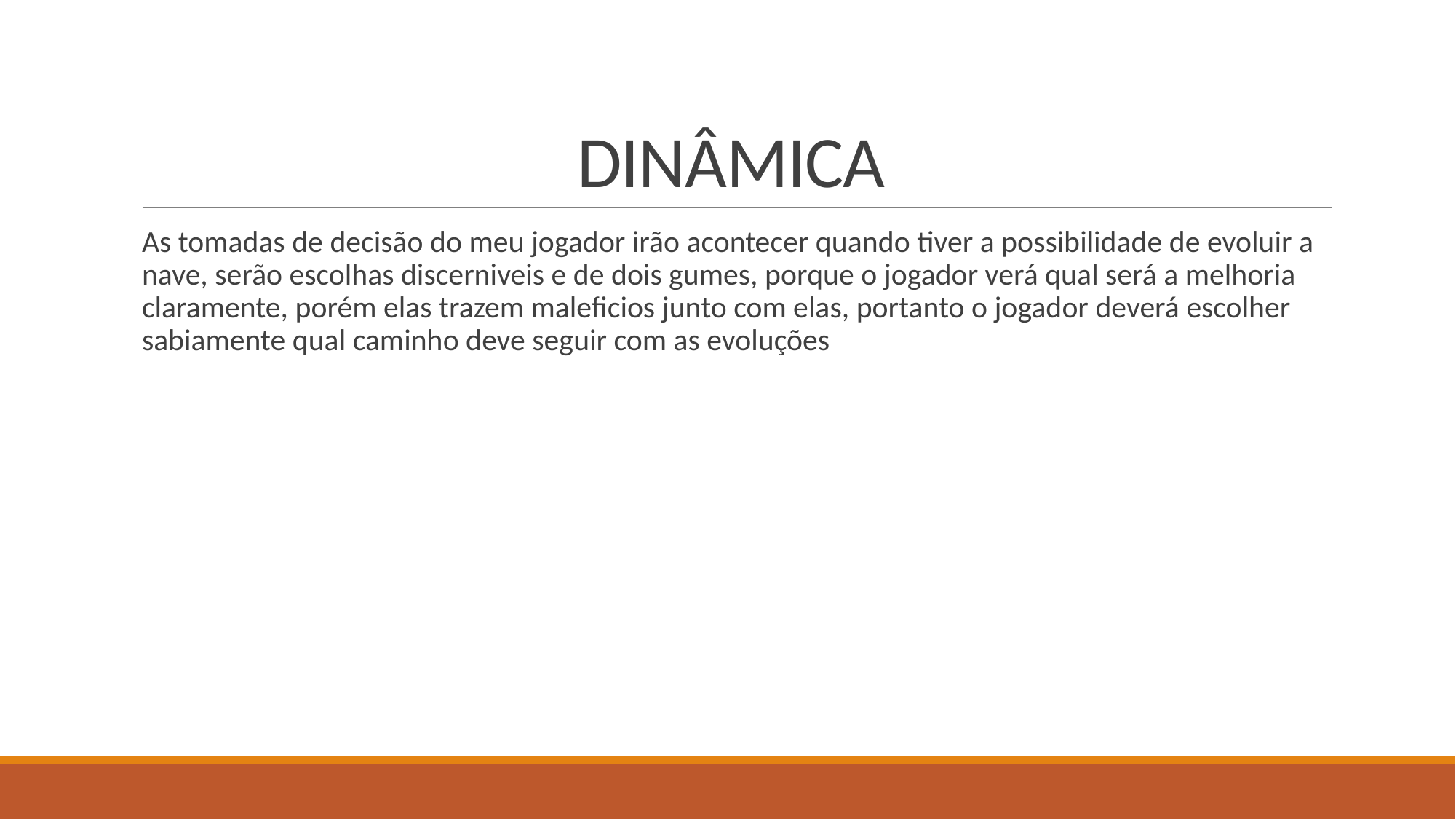

# DINÂMICA
As tomadas de decisão do meu jogador irão acontecer quando tiver a possibilidade de evoluir a nave, serão escolhas discerniveis e de dois gumes, porque o jogador verá qual será a melhoria claramente, porém elas trazem maleficios junto com elas, portanto o jogador deverá escolher sabiamente qual caminho deve seguir com as evoluções